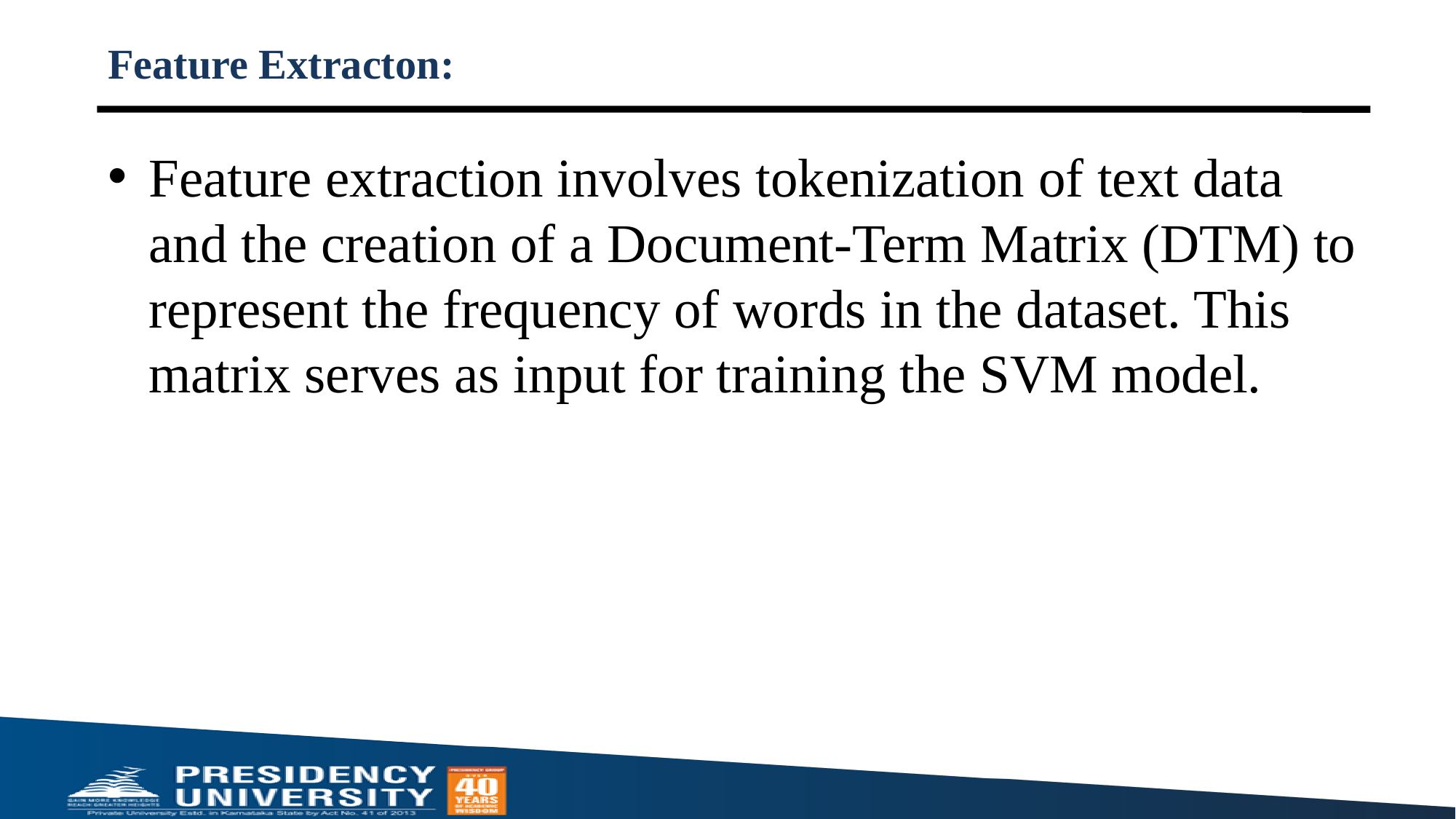

# Feature Extracton:
Feature extraction involves tokenization of text data and the creation of a Document-Term Matrix (DTM) to represent the frequency of words in the dataset. This matrix serves as input for training the SVM model.